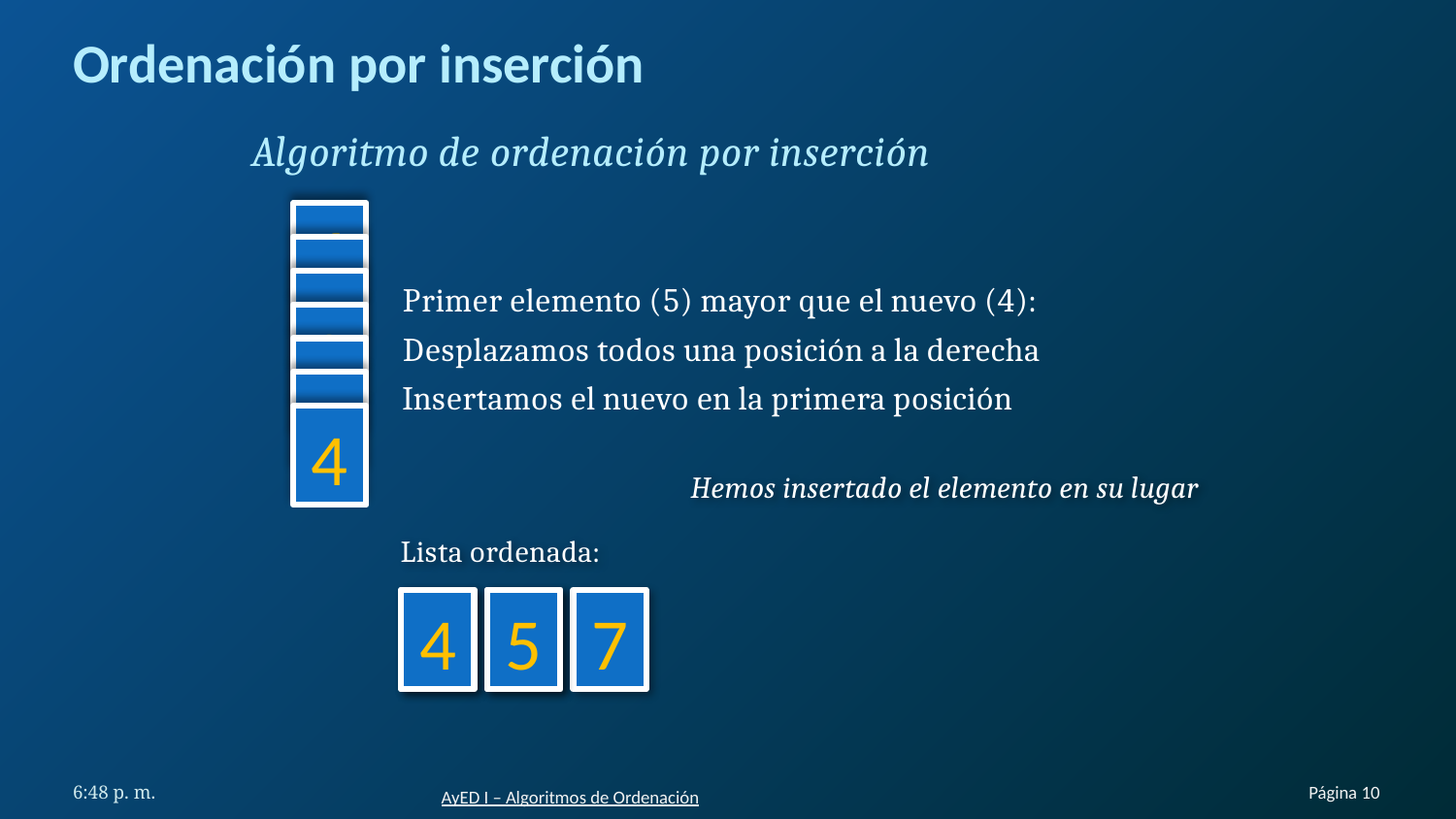

# Ordenación por inserción
Algoritmo de ordenación por inserción

6
1
3
Primer elemento (5) mayor que el nuevo (4):
Desplazamos todos una posición a la derecha
Insertamos el nuevo en la primera posición
8
2
9
4
Hemos insertado el elemento en su lugar
Lista ordenada:
5
4
7
5
7
6:48 p. m.
Página 10
AyED I – Algoritmos de Ordenación